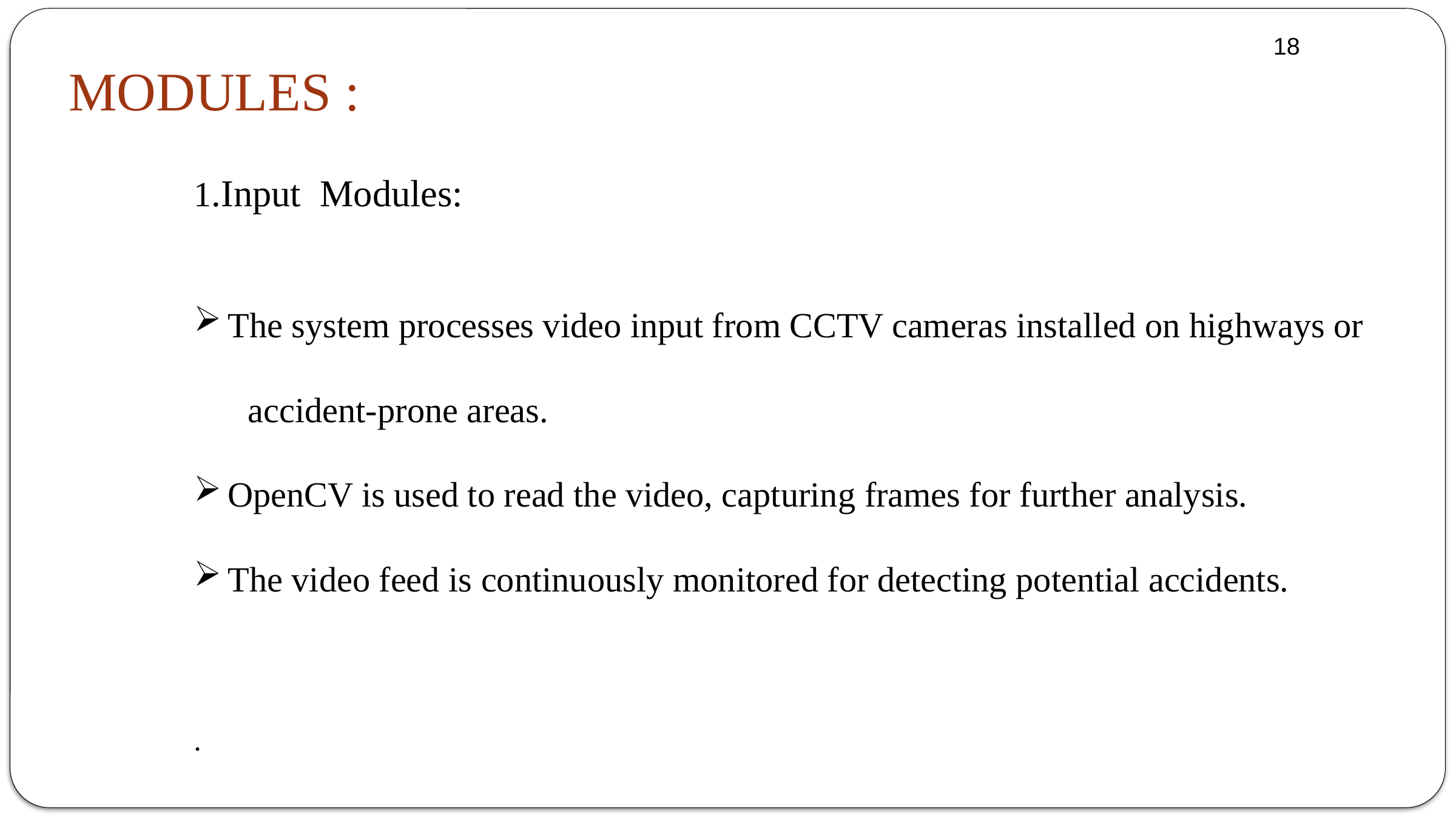

18
MODULES :
1.Input  Modules:

The system processes video input from CCTV cameras installed on highways or
 accident-prone areas.
OpenCV is used to read the video, capturing frames for further analysis.
The video feed is continuously monitored for detecting potential accidents.

.